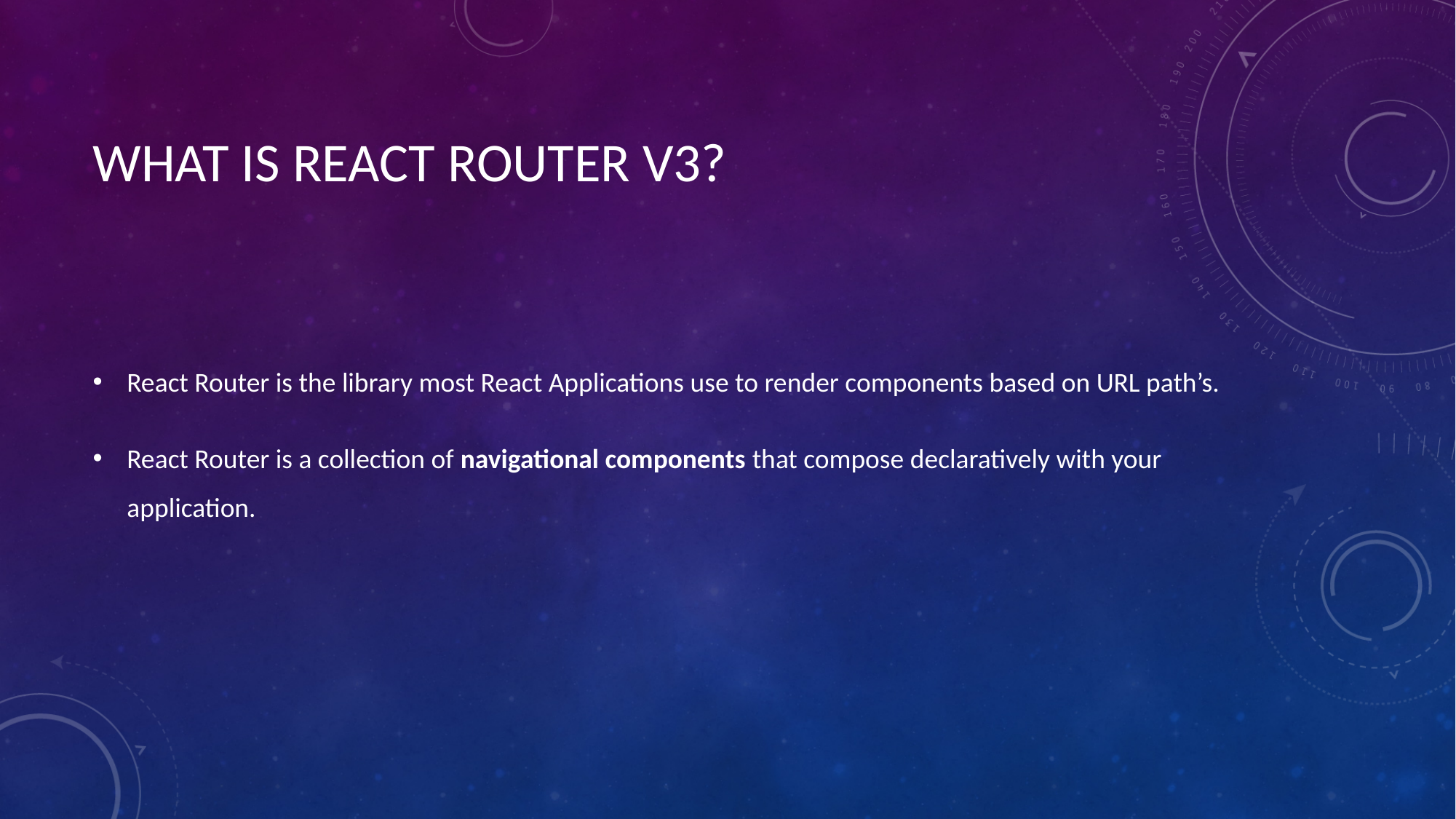

# What is React Router V3?
React Router is the library most React Applications use to render components based on URL path’s.
React Router is a collection of navigational components that compose declaratively with your application.